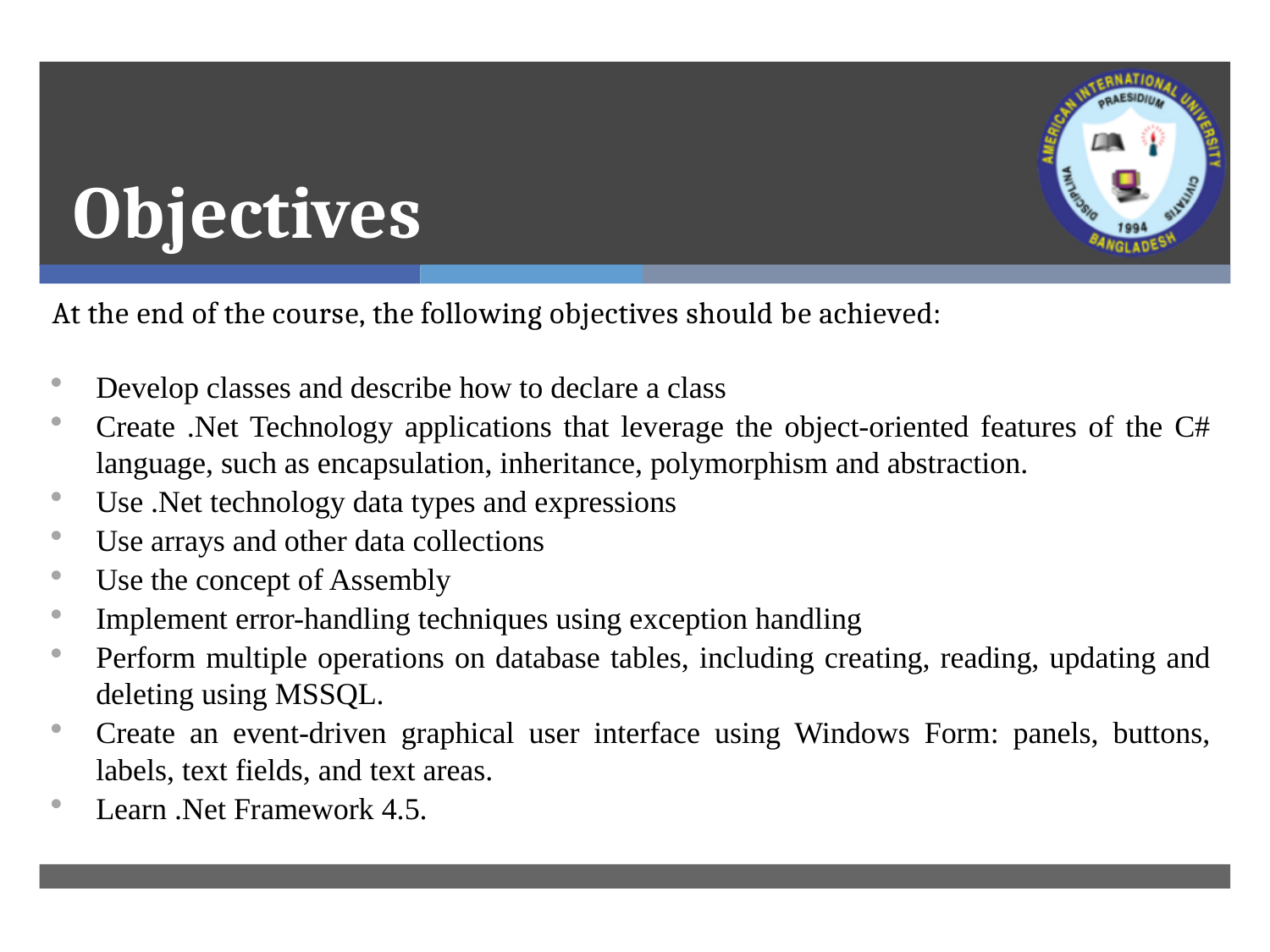

# Objectives
At the end of the course, the following objectives should be achieved:

Develop classes and describe how to declare a class
Create .Net Technology applications that leverage the object-oriented features of the C# language, such as encapsulation, inheritance, polymorphism and abstraction.
Use .Net technology data types and expressions
Use arrays and other data collections
Use the concept of Assembly
Implement error-handling techniques using exception handling
Perform multiple operations on database tables, including creating, reading, updating and deleting using MSSQL.
Create an event-driven graphical user interface using Windows Form: panels, buttons, labels, text fields, and text areas.
Learn .Net Framework 4.5.